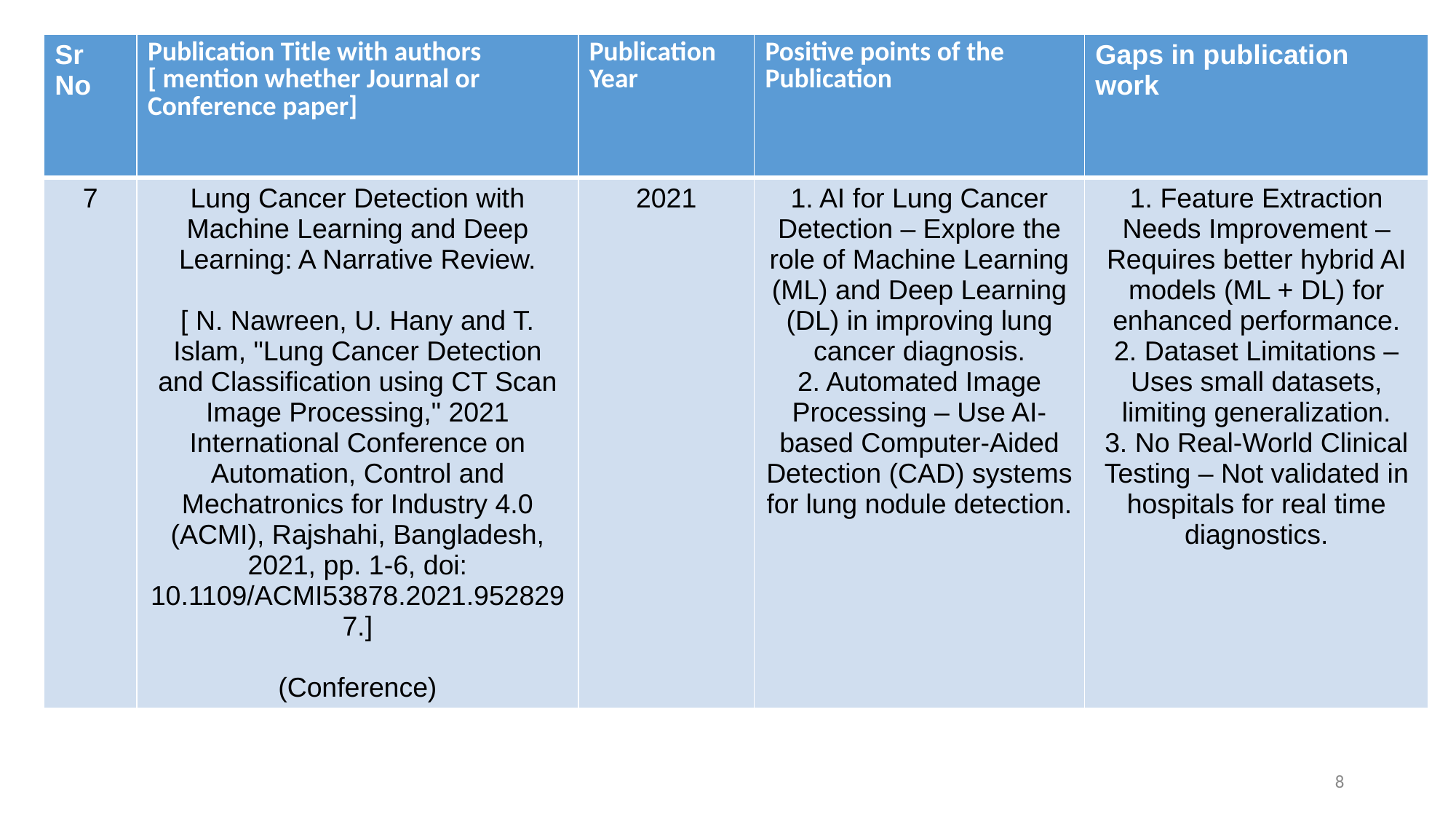

| Sr No | Publication Title with authors [ mention whether Journal or Conference paper] | Publication Year | Positive points of the Publication | Gaps in publication work |
| --- | --- | --- | --- | --- |
| 7 | Lung Cancer Detection with Machine Learning and Deep Learning: A Narrative Review. [ N. Nawreen, U. Hany and T. Islam, "Lung Cancer Detection and Classification using CT Scan Image Processing," 2021 International Conference on Automation, Control and Mechatronics for Industry 4.0 (ACMI), Rajshahi, Bangladesh, 2021, pp. 1-6, doi: 10.1109/ACMI53878.2021.9528297.] (Conference) | 2021 | 1. AI for Lung Cancer Detection – Explore the role of Machine Learning (ML) and Deep Learning (DL) in improving lung cancer diagnosis. 2. Automated Image Processing – Use AI-based Computer-Aided Detection (CAD) systems for lung nodule detection. | 1. Feature Extraction Needs Improvement – Requires better hybrid AI models (ML + DL) for enhanced performance. 2. Dataset Limitations – Uses small datasets, limiting generalization. 3. No Real-World Clinical Testing – Not validated in hospitals for real time diagnostics. |
8